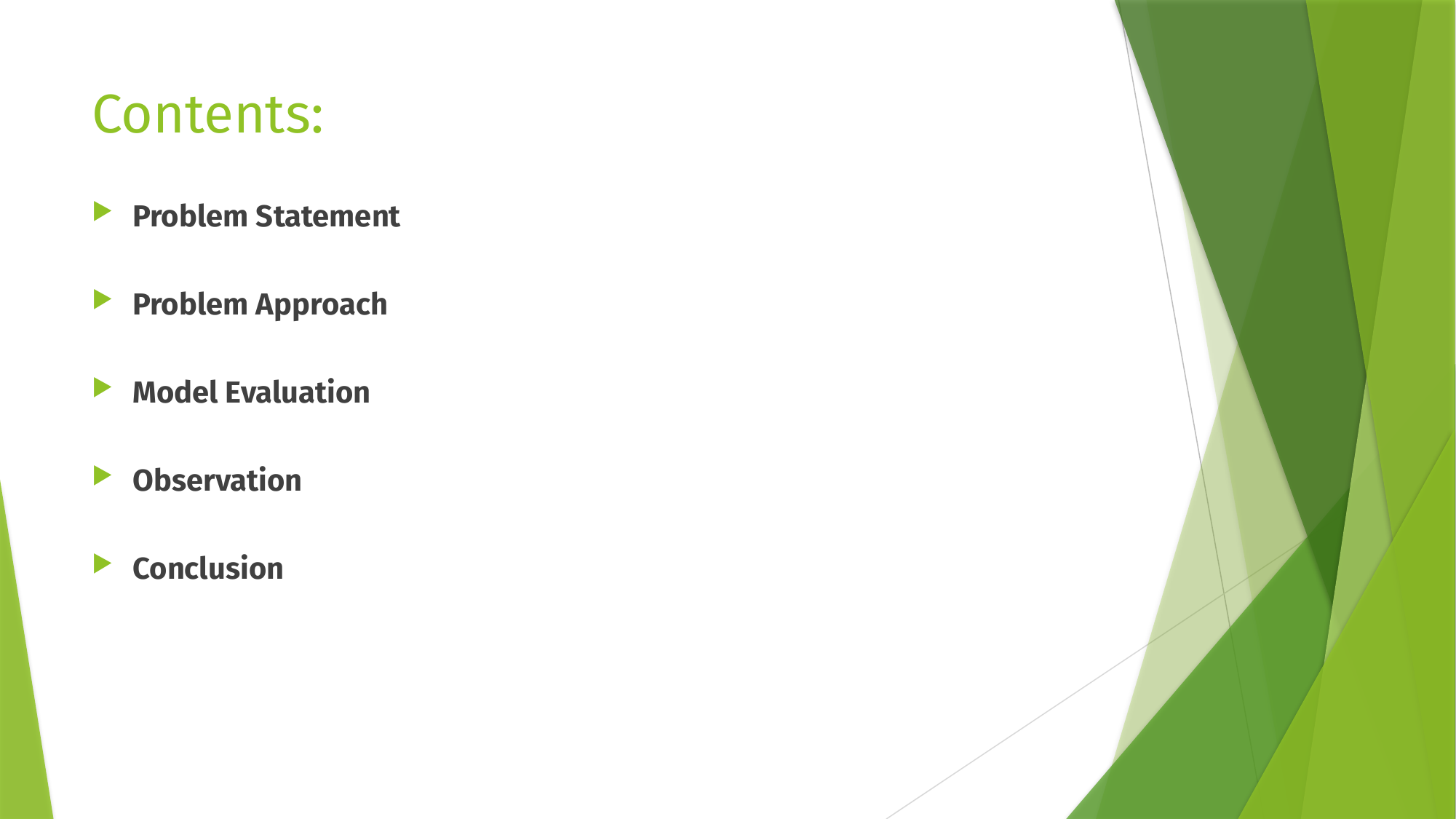

# Contents:
Problem Statement
Problem Approach
Model Evaluation
Observation
Conclusion